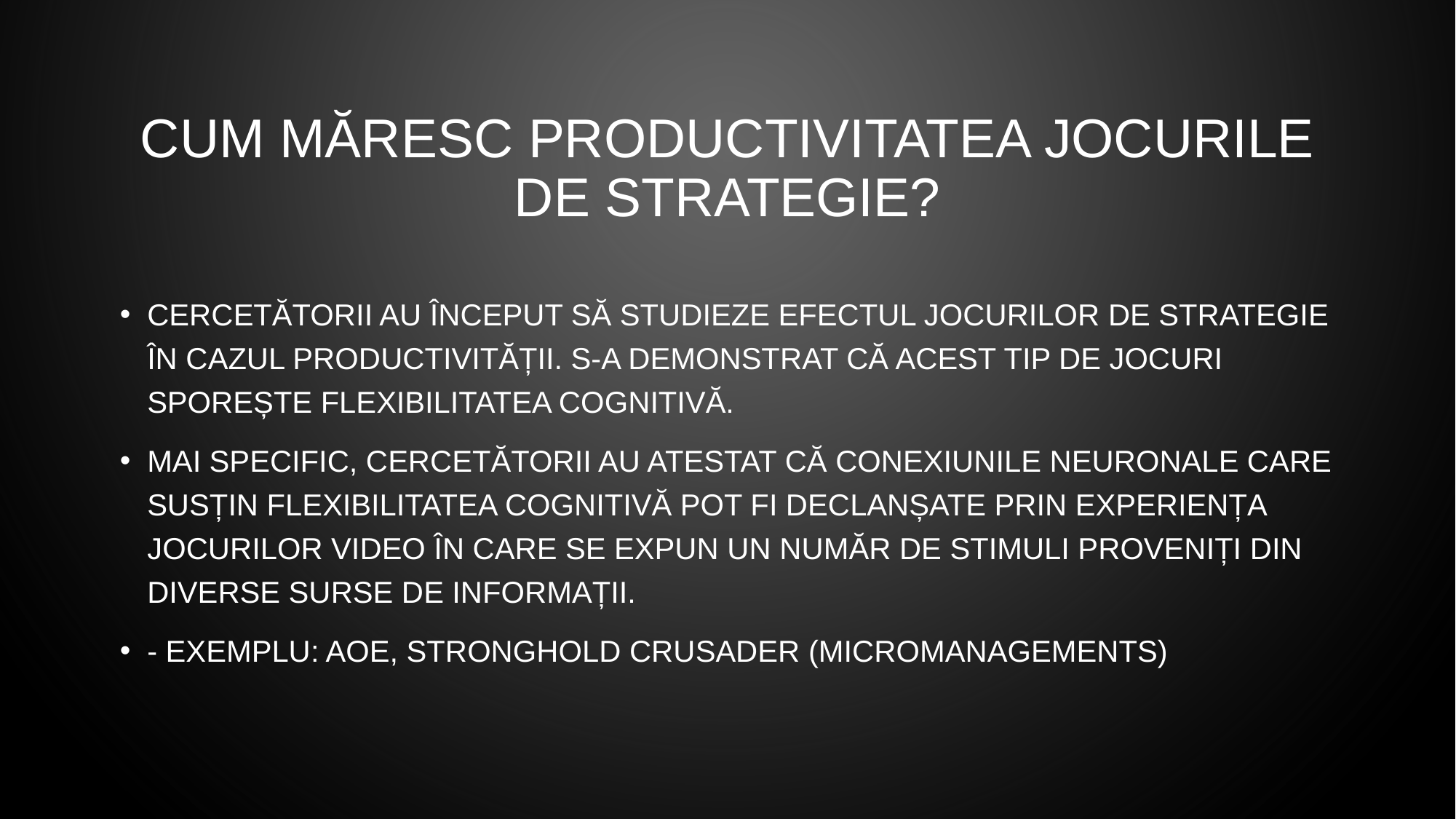

# Cum măresc productivitatea jocurile de strategie?
Cercetătorii au început să studieze efectul jocurilor de strategie în cazul productivității. S-a demonstrat că acest tip de jocuri sporește flexibilitatea cognitivă.
Mai specific, cercetătorii au atestat că conexiunile neuronale care susțin flexibilitatea cognitivă pot fi declanșate prin experiența jocurilor video în care se expun un număr de stimuli proveniți din diverse surse de informații.
- Exemplu: AOE, Stronghold crusader (micromanagements)